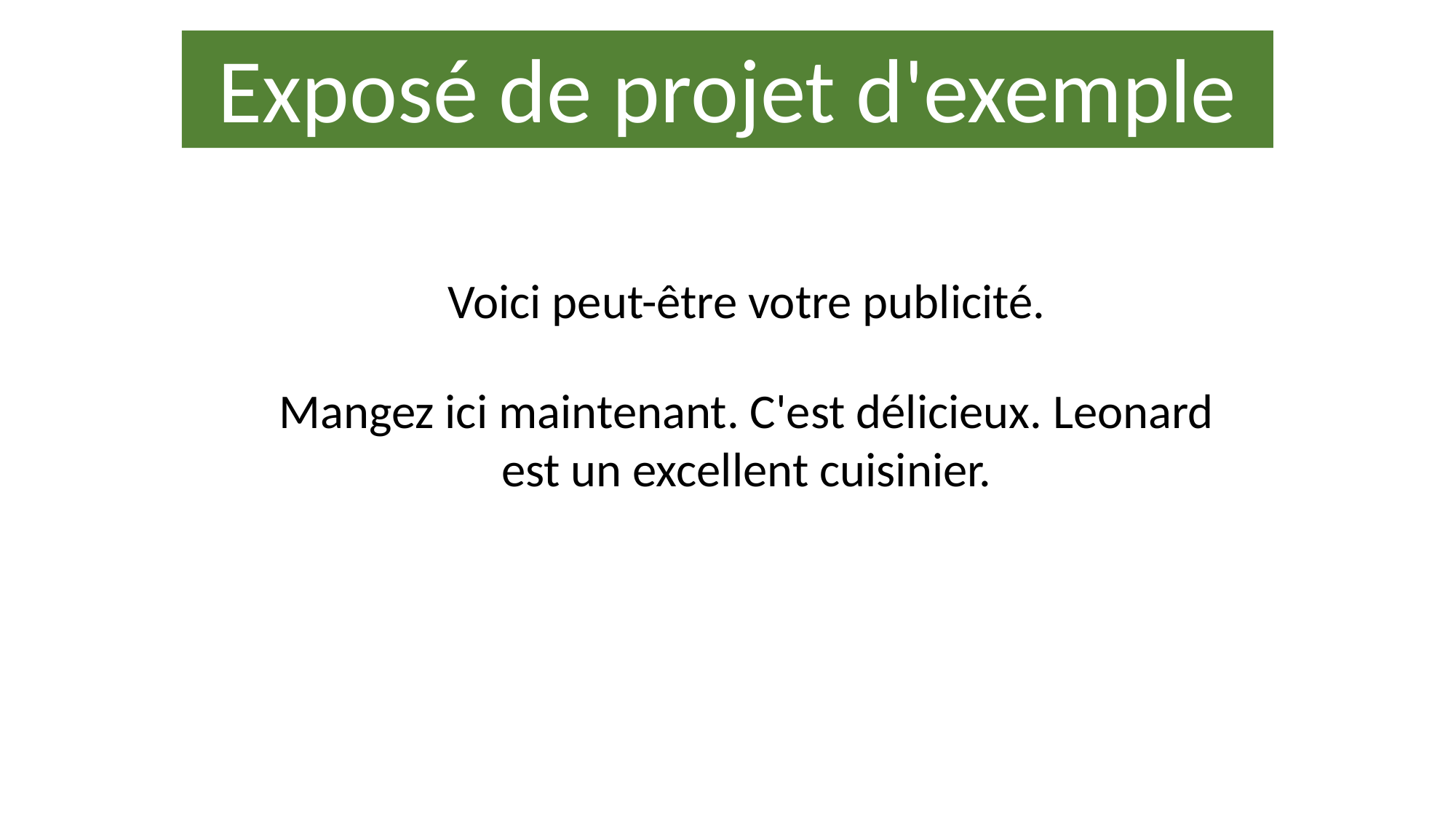

# Exposé de projet d'exemple
Voici peut-être votre publicité.
Mangez ici maintenant. C'est délicieux. Leonard est un excellent cuisinier.